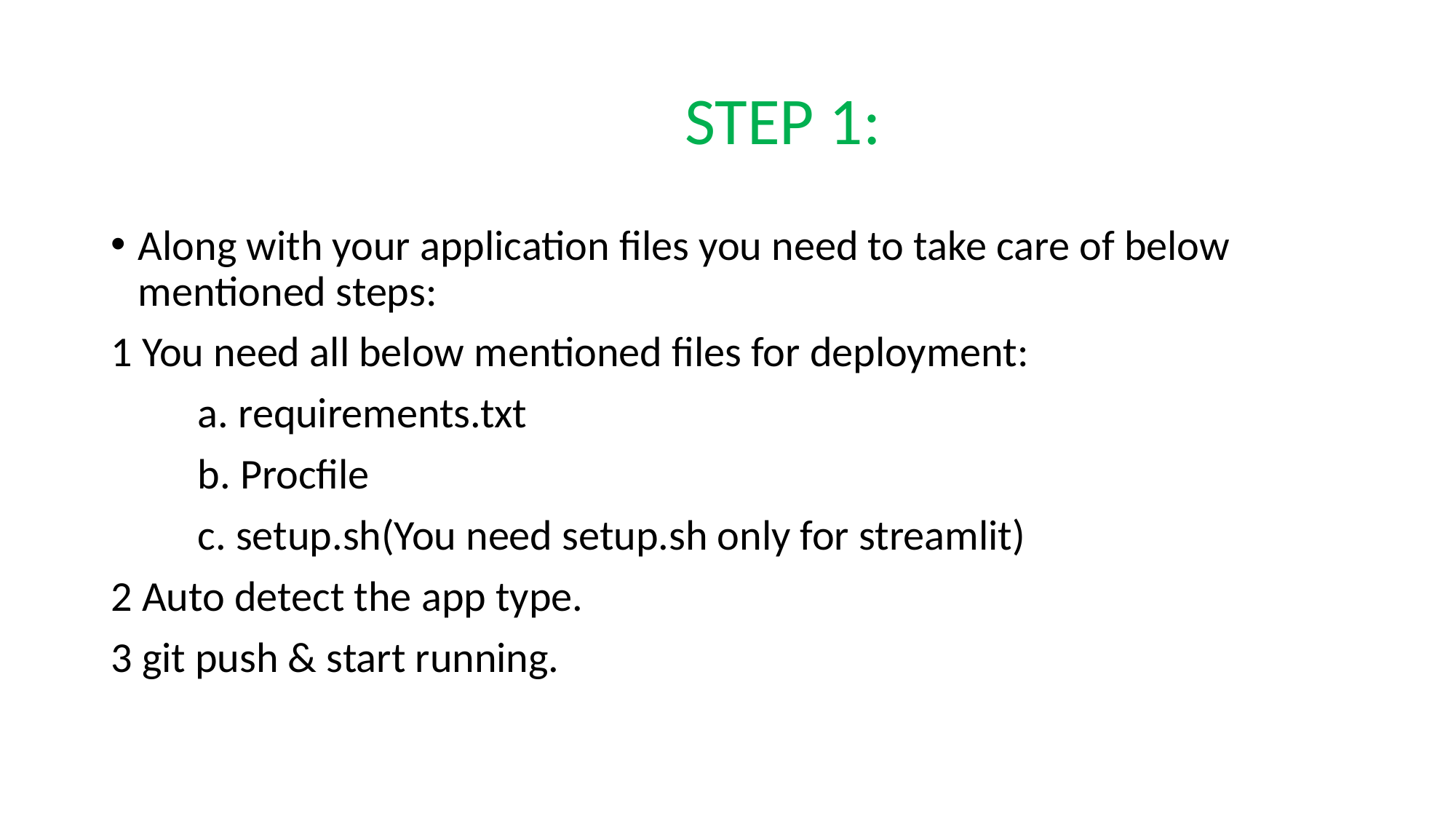

# STEP 1:
Along with your application files you need to take care of below mentioned steps:
1 You need all below mentioned files for deployment:
         a. requirements.txt
         b. Procfile
         c. setup.sh(You need setup.sh only for streamlit)
2 Auto detect the app type.
3 git push & start running.